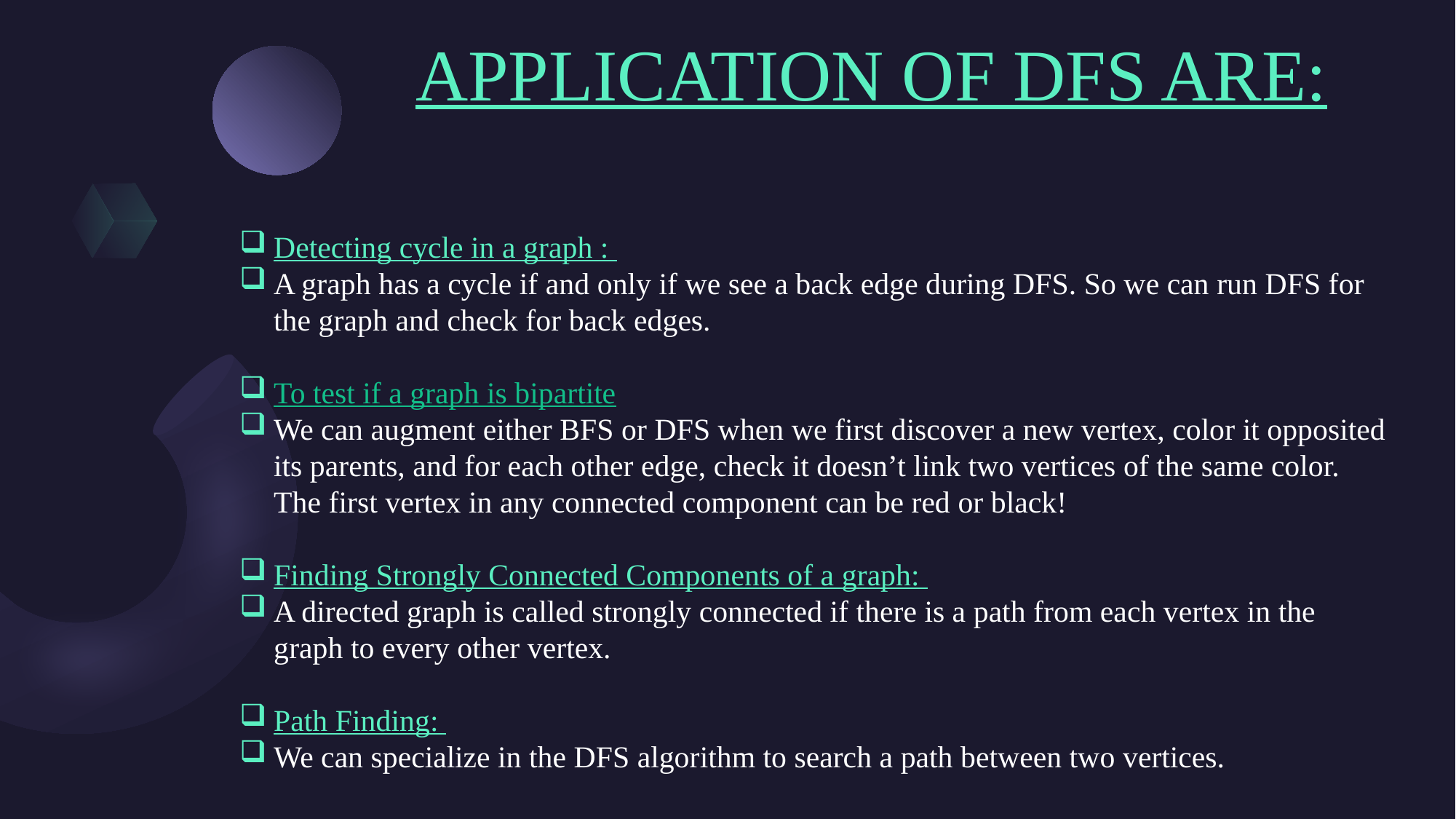

APPLICATION OF DFS ARE:
Detecting cycle in a graph :
A graph has a cycle if and only if we see a back edge during DFS. So we can run DFS for the graph and check for back edges.

To test if a graph is bipartite
We can augment either BFS or DFS when we first discover a new vertex, color it opposited its parents, and for each other edge, check it doesn’t link two vertices of the same color. The first vertex in any connected component can be red or black!

Finding Strongly Connected Components of a graph:
A directed graph is called strongly connected if there is a path from each vertex in the graph to every other vertex.

Path Finding:
We can specialize in the DFS algorithm to search a path between two vertices.